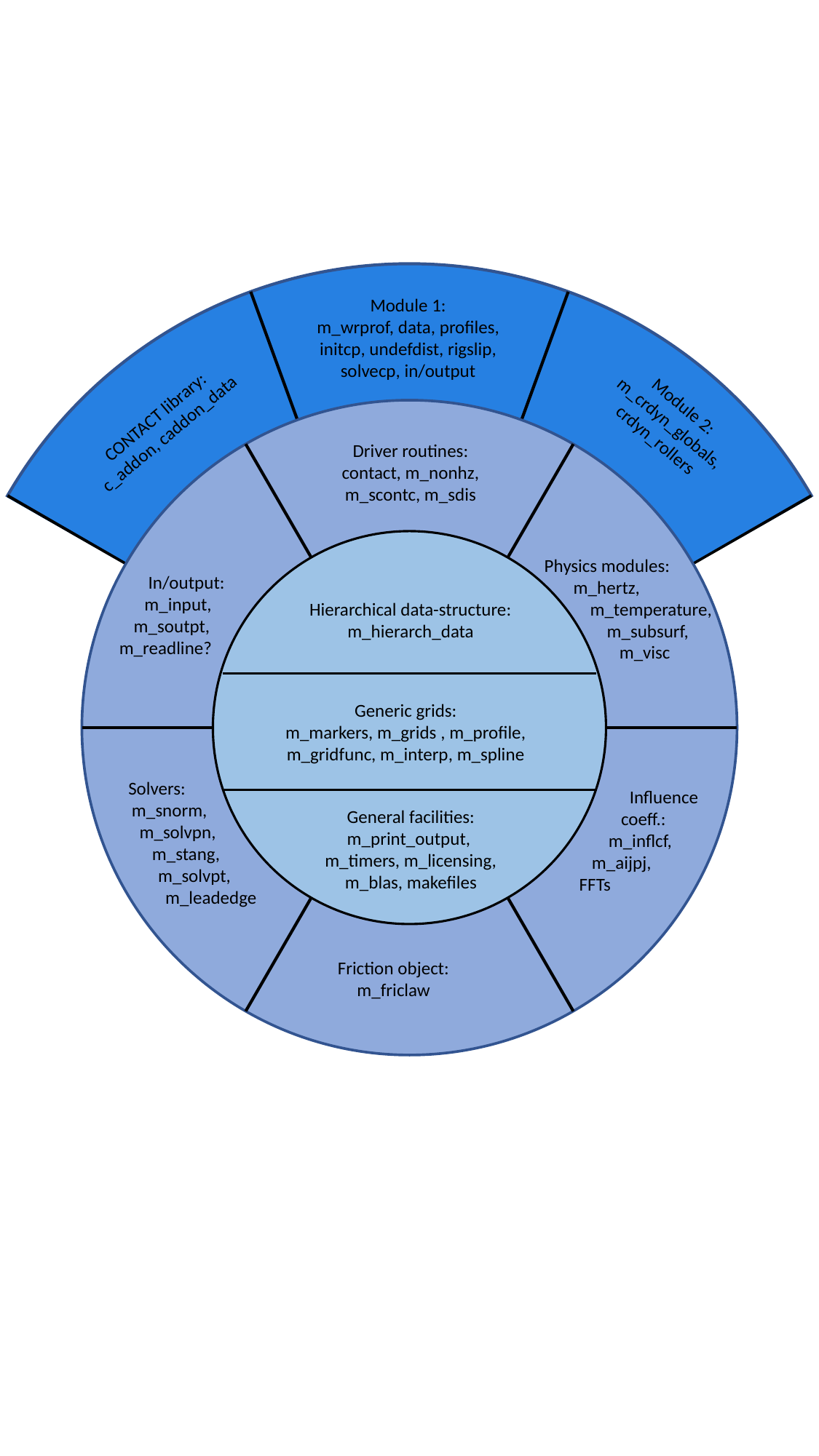

Module 1:
m_wrprof, data, profiles, initcp, undefdist, rigslip, solvecp, in/output
Module 2:
m_crdyn_globals, crdyn_rollers
CONTACT library: c_addon, caddon_data

Driver routines:
contact, m_nonhz,
m_scontc, m_sdis

Physics modules:
       m_hertz,
           m_temperature,
               m_subsurf,
                  m_visc
         In/output:
     m_input,
  m_soutpt,
m_readline?
Hierarchical data-structure:
m_hierarch_data
Generic grids:
m_markers, m_grids , m_profile,
m_gridfunc, m_interp, m_spline
Solvers:
      m_snorm,
          m_solvpn,
              m_stang,
                  m_solvpt,
                          m_leadedge
                Influence
              coeff.:
           m_inflcf,
       m_aijpj,
    FFTs
General facilities:
m_print_output,
m_timers, m_licensing, m_blas, makefiles
Friction object:
m_friclaw